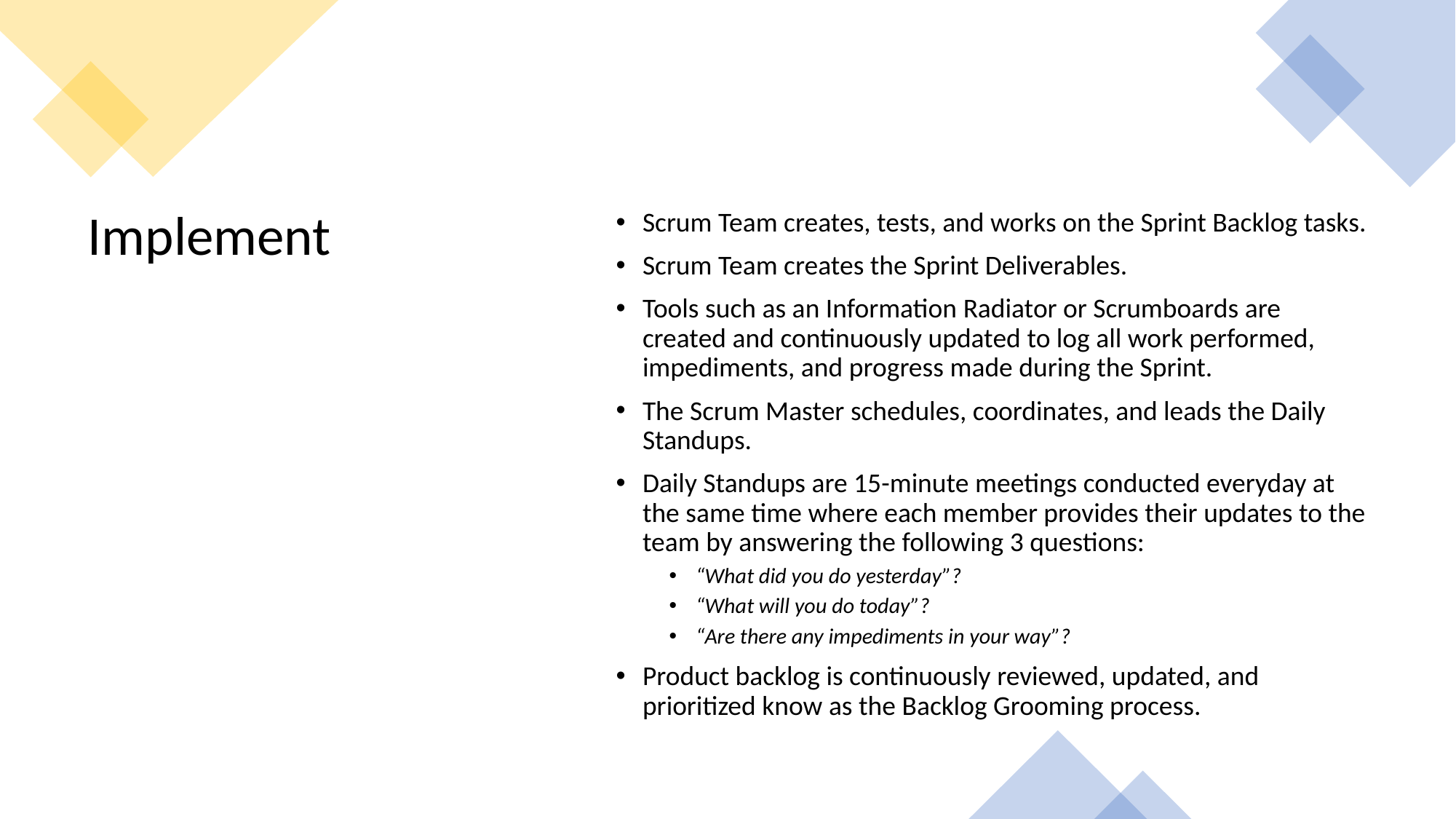

Scrum Team creates, tests, and works on the Sprint Backlog tasks.
Scrum Team creates the Sprint Deliverables.
Tools such as an Information Radiator or Scrumboards are created and continuously updated to log all work performed, impediments, and progress made during the Sprint.
The Scrum Master schedules, coordinates, and leads the Daily Standups.
Daily Standups are 15-minute meetings conducted everyday at the same time where each member provides their updates to the team by answering the following 3 questions:
“What did you do yesterday”?
“What will you do today”?
“Are there any impediments in your way”?
Product backlog is continuously reviewed, updated, and prioritized know as the Backlog Grooming process.

# Implement